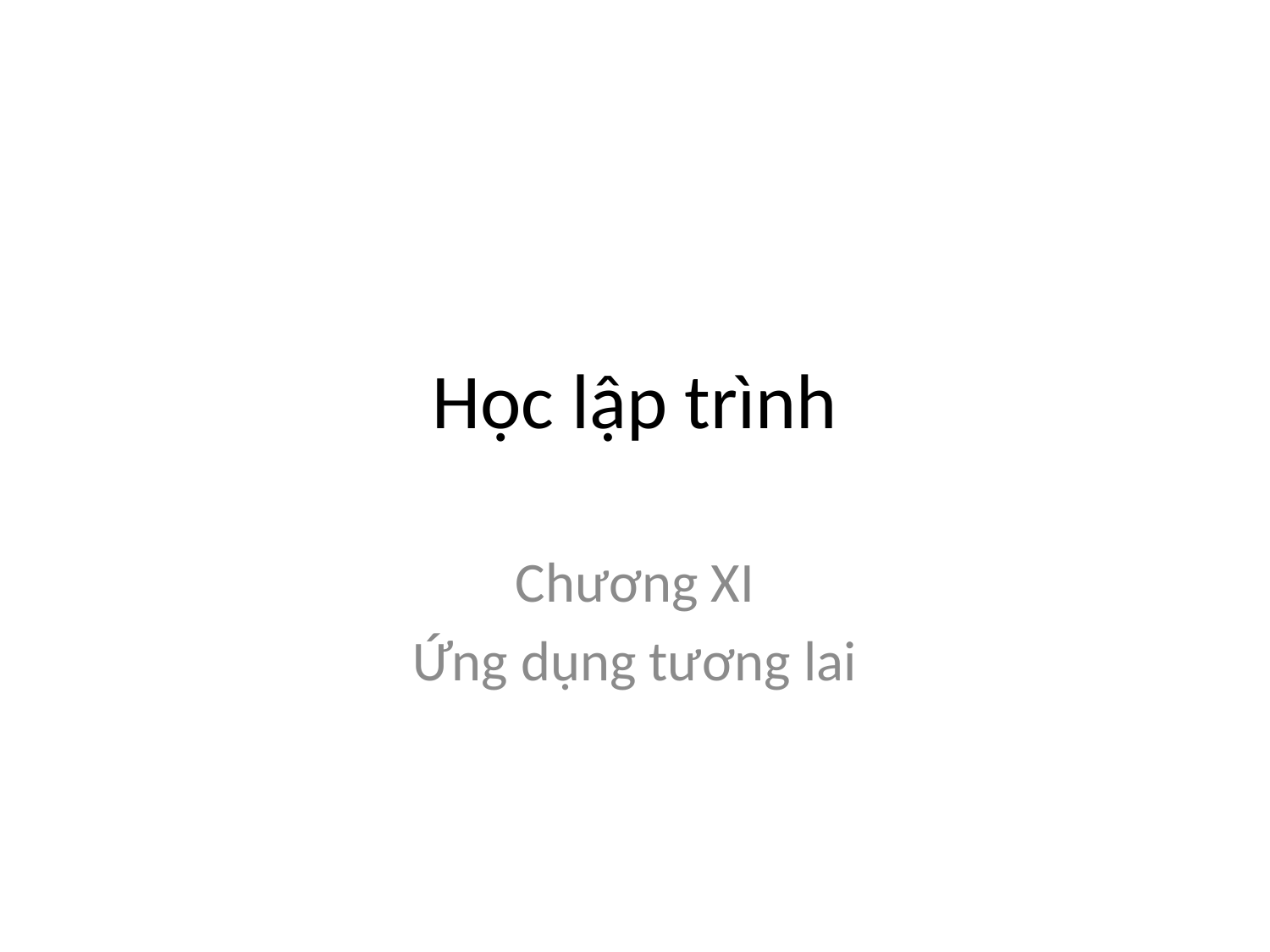

# Học lập trình
Chương XI
Ứng dụng tương lai